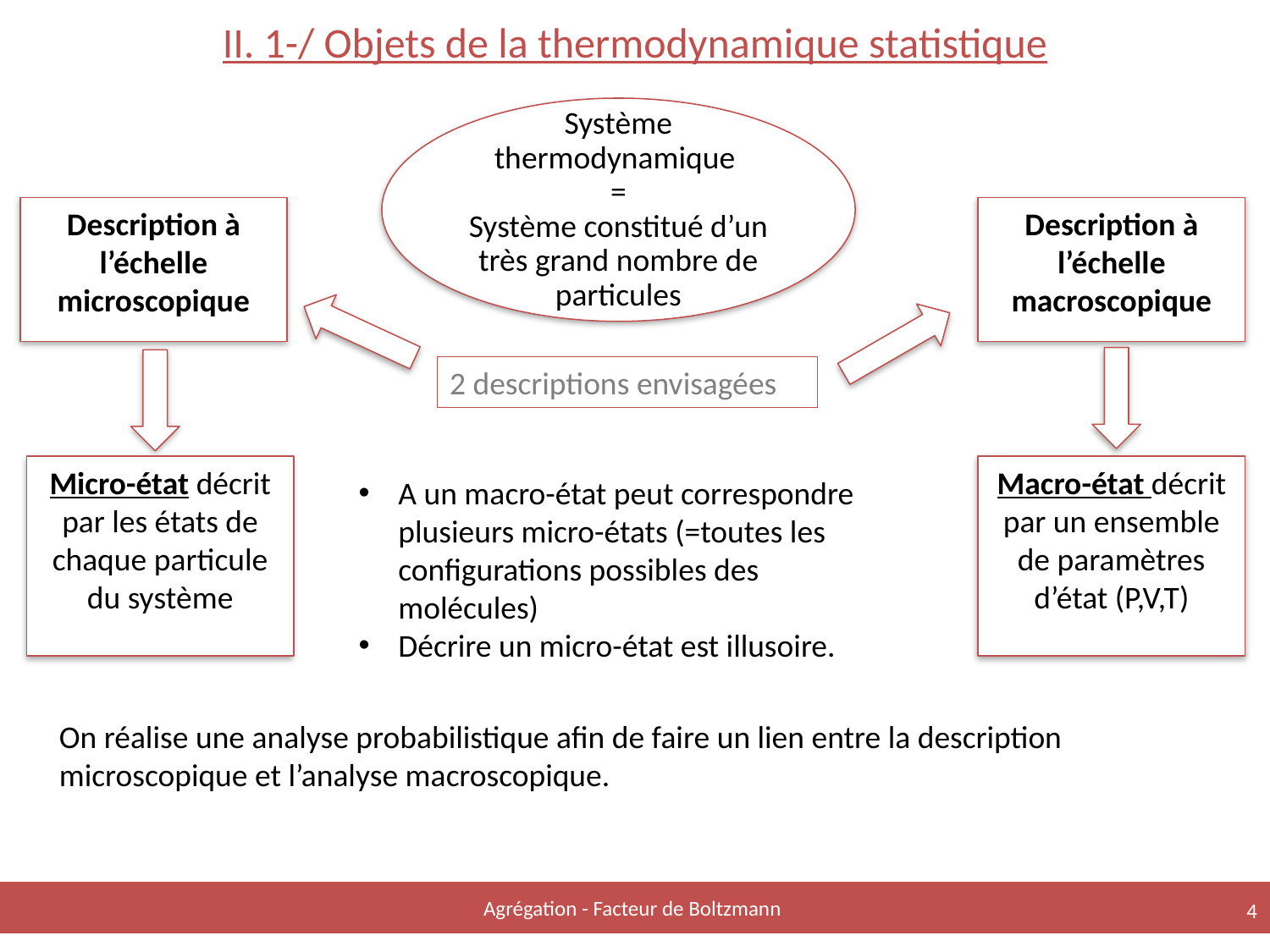

# II. 1-/ Objets de la thermodynamique statistique
Système thermodynamique
 =
Système constitué d’un très grand nombre de particules
Description à l’échelle microscopique
Description à l’échelle macroscopique

2 descriptions envisagées

Micro-état décrit par les états de chaque particule du système
Macro-état décrit par un ensemble de paramètres d’état (P,V,T)
A un macro-état peut correspondre plusieurs micro-états (=toutes les configurations possibles des molécules)
Décrire un micro-état est illusoire.

On réalise une analyse probabilistique afin de faire un lien entre la description microscopique et l’analyse macroscopique.
Agrégation - Facteur de Boltzmann
4